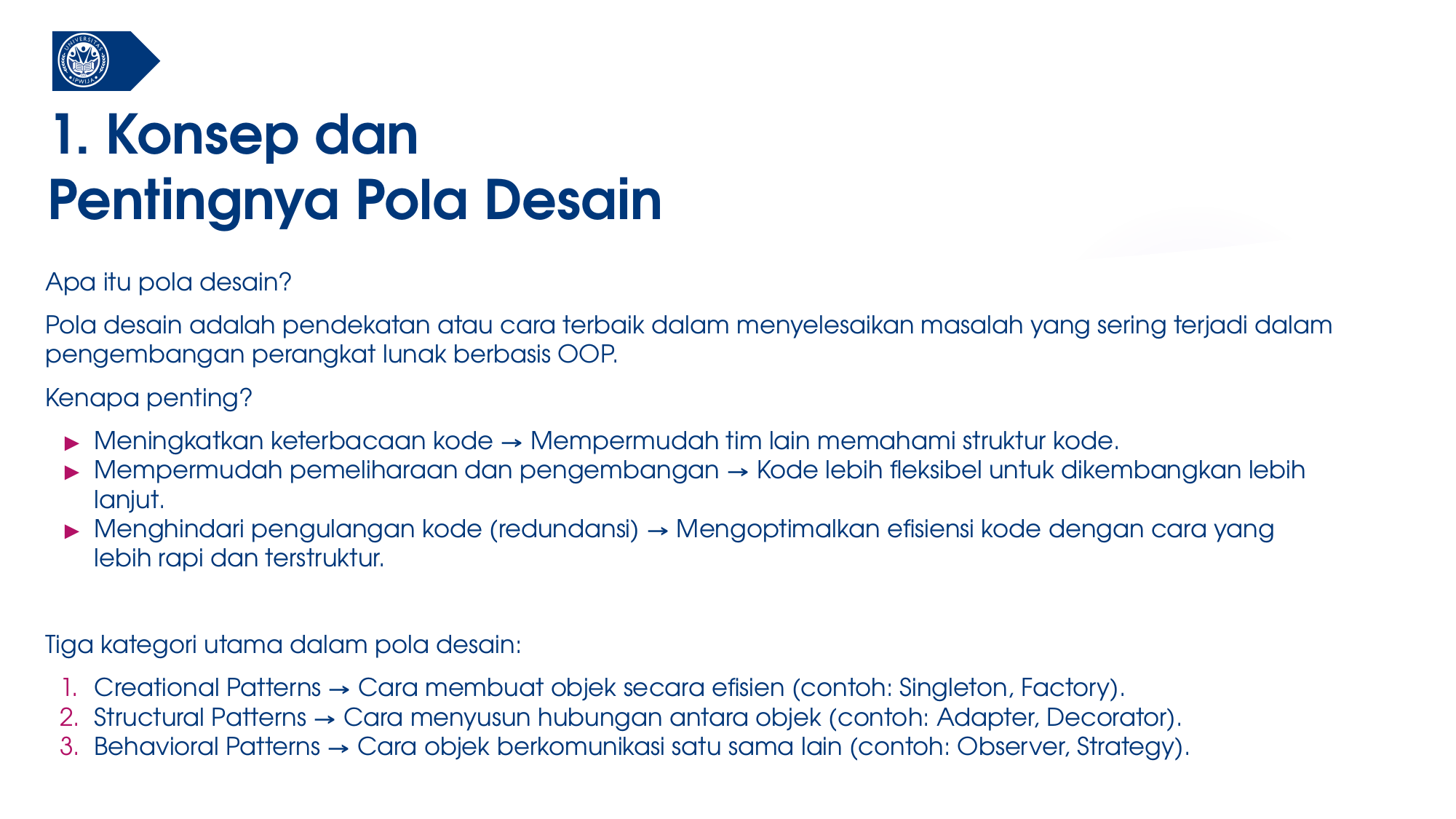

# 1. Konsep dan Pentingnya Pola Desain
Apa itu pola desain?
Pola desain adalah pendekatan atau cara terbaik dalam menyelesaikan masalah yang sering terjadi dalam pengembangan perangkat lunak berbasis OOP.
Kenapa penting?
Meningkatkan keterbacaan kode → Mempermudah tim lain memahami struktur kode.
Mempermudah pemeliharaan dan pengembangan → Kode lebih fleksibel untuk dikembangkan lebih lanjut.
Menghindari pengulangan kode (redundansi) → Mengoptimalkan efisiensi kode dengan cara yang lebih rapi dan terstruktur.

Tiga kategori utama dalam pola desain:
Creational Patterns → Cara membuat objek secara efisien (contoh: Singleton, Factory).
Structural Patterns → Cara menyusun hubungan antara objek (contoh: Adapter, Decorator).
Behavioral Patterns → Cara objek berkomunikasi satu sama lain (contoh: Observer, Strategy).